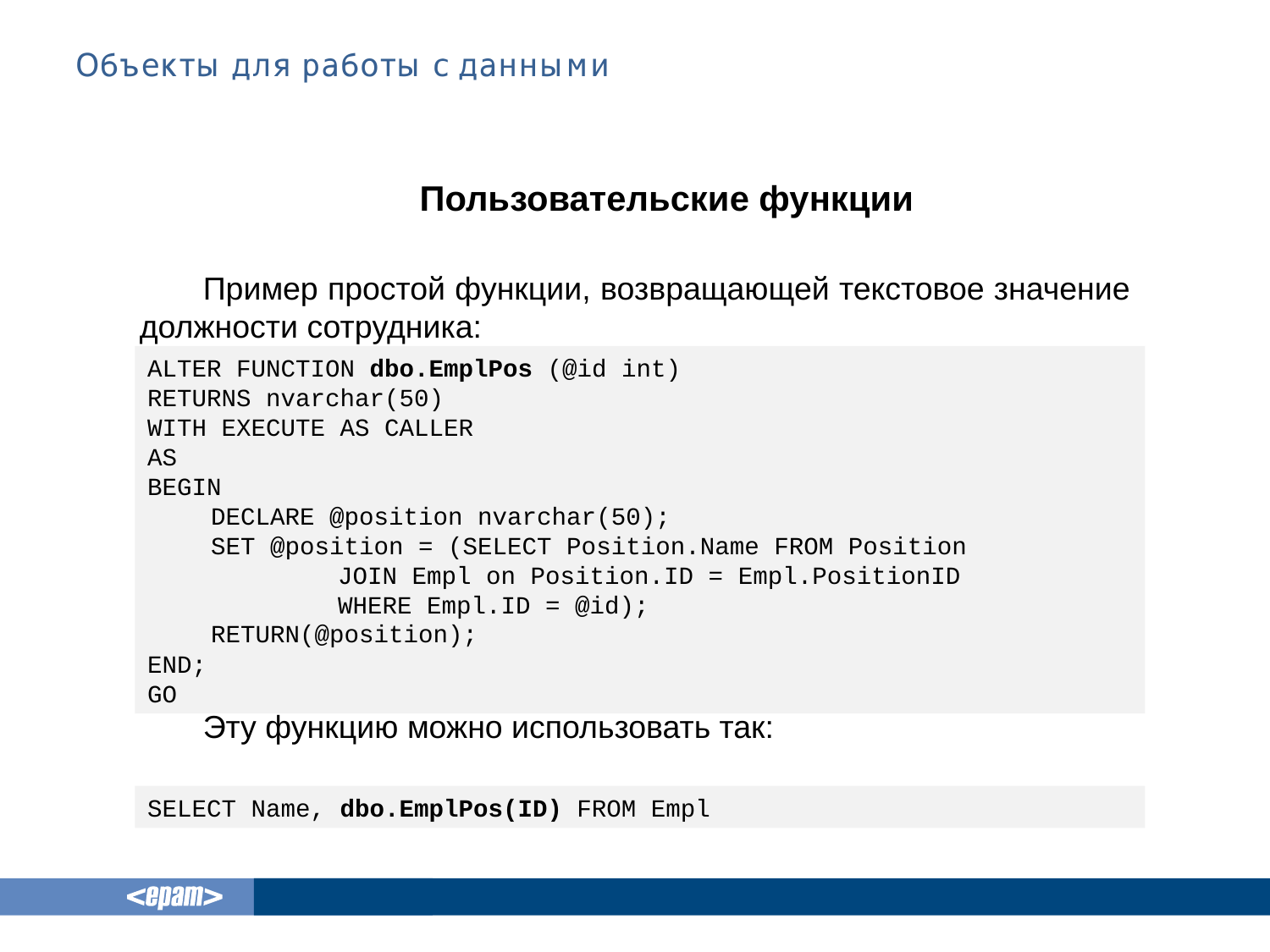

# Объекты для работы с данными
Пользовательские функции

Пример простой функции, возвращающей текстовое значение должности сотрудника:

Эту функцию можно использовать так:

ALTER FUNCTION dbo.EmplPos (@id int)
RETURNS nvarchar(50)
WITH EXECUTE AS CALLER
AS
BEGIN
DECLARE @position nvarchar(50);
SET @position = (SELECT Position.Name FROM Position
	JOIN Empl on Position.ID = Empl.PositionID
	WHERE Empl.ID = @id);
RETURN(@position);
END;
GO
SELECT Name, dbo.EmplPos(ID) FROM Empl